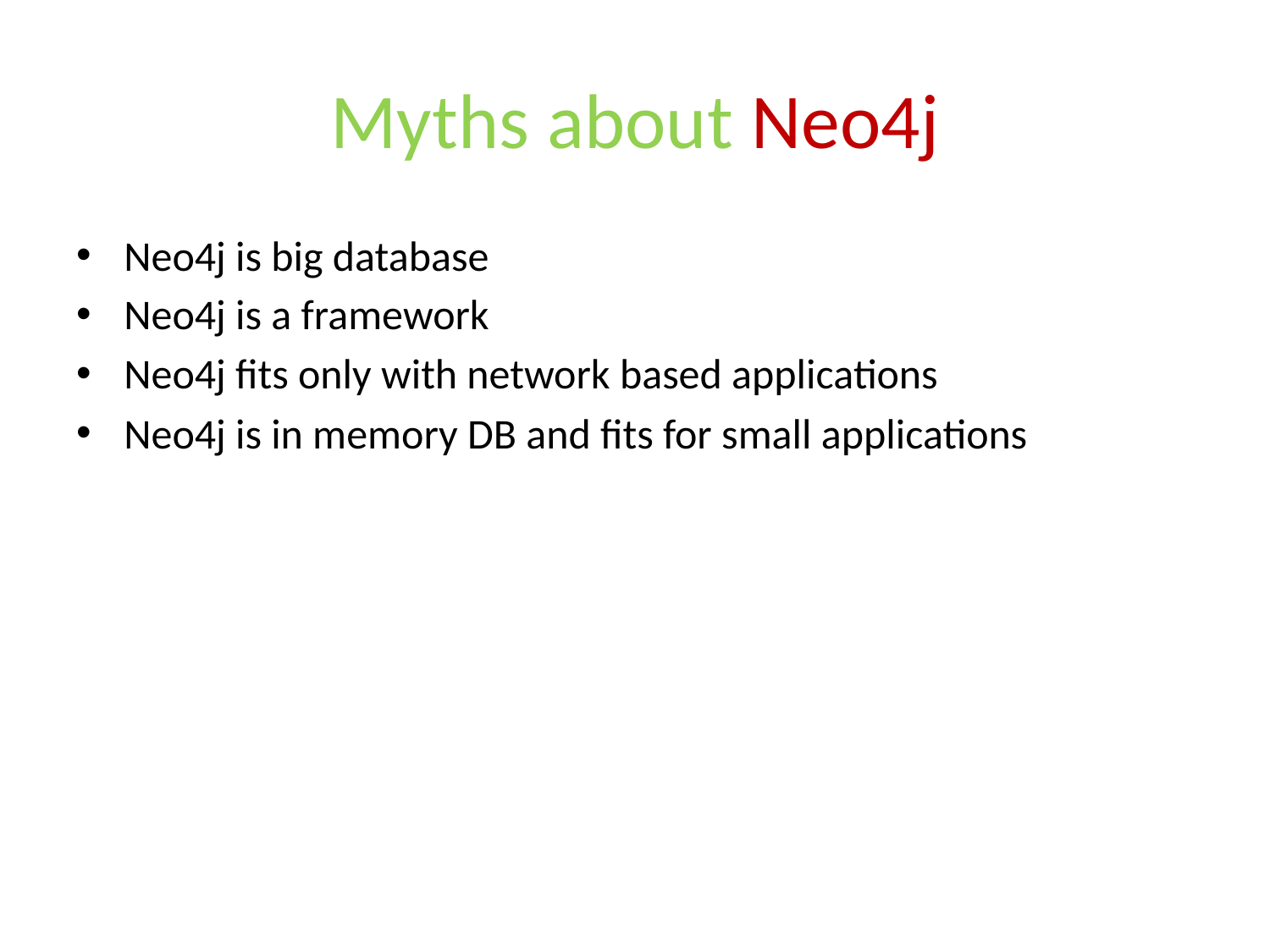

# Myths about Neo4j
Neo4j is big database
Neo4j is a framework
Neo4j fits only with network based applications
Neo4j is in memory DB and fits for small applications